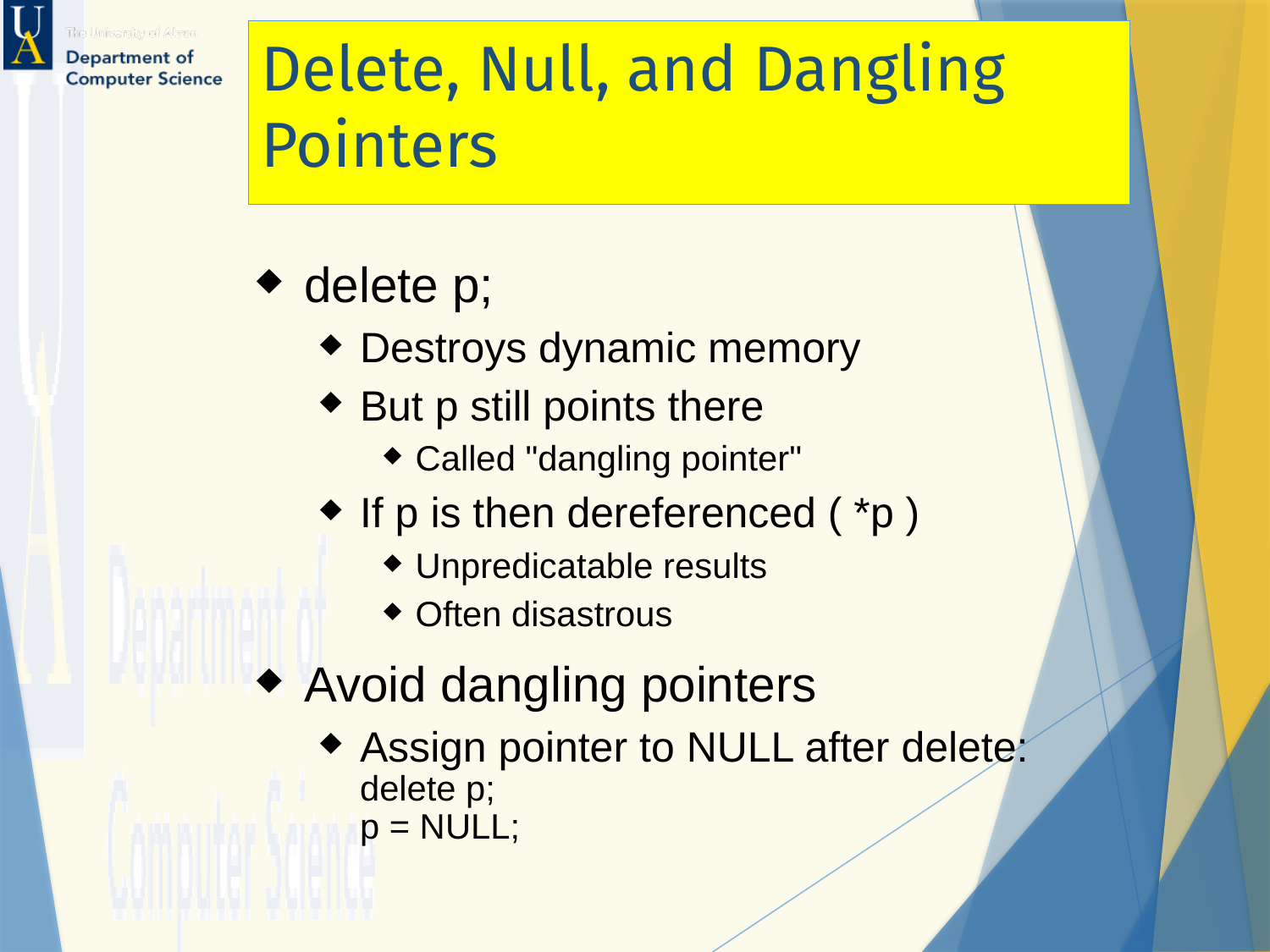

# Delete, Null, and Dangling Pointers
delete p;
Destroys dynamic memory
But p still points there
Called "dangling pointer"
If p is then dereferenced ( *p )
Unpredicatable results
Often disastrous
Avoid dangling pointers
Assign pointer to NULL after delete:
delete p;
p = NULL;